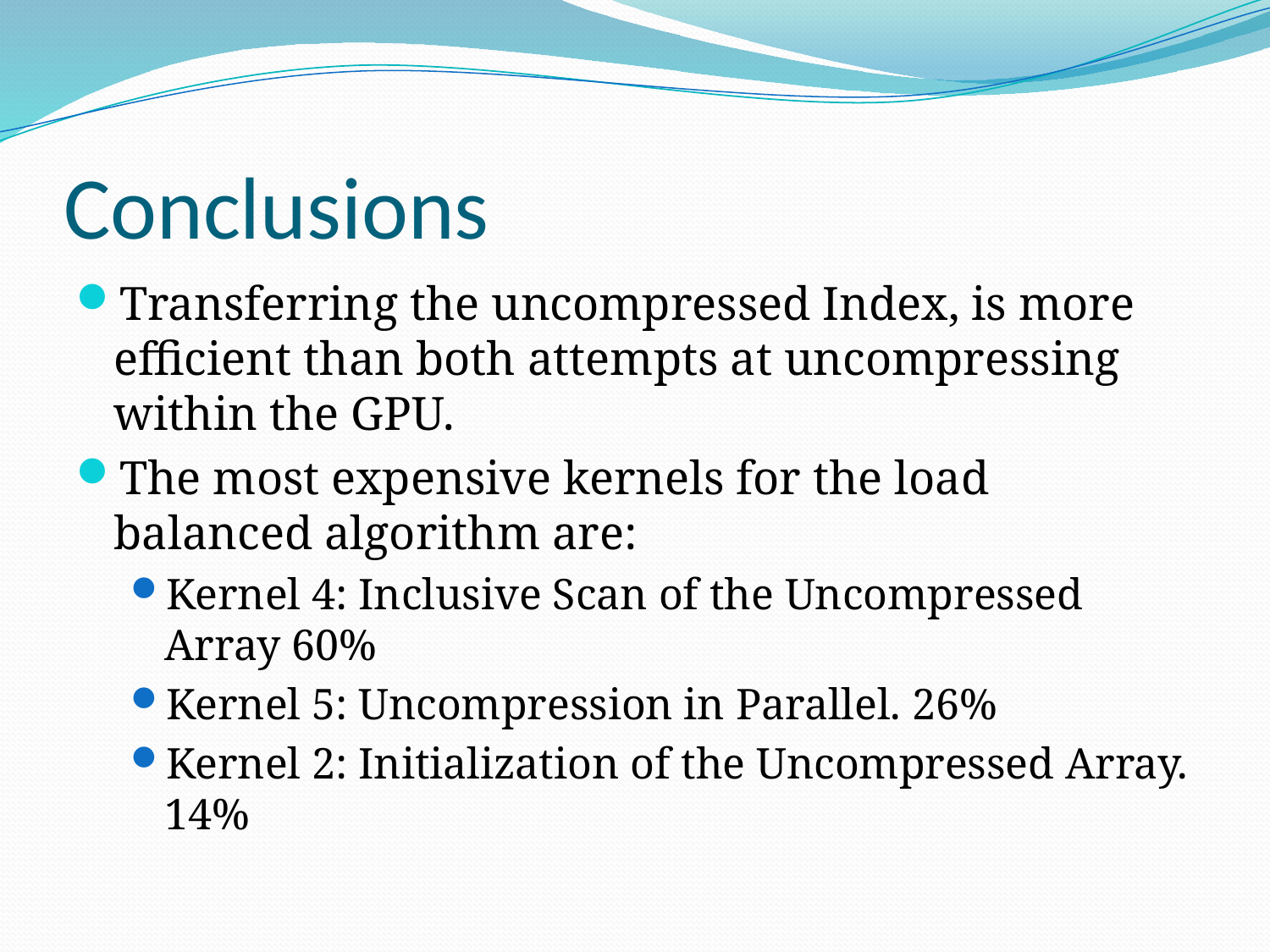

# Conclusions
Transferring the uncompressed Index, is more efficient than both attempts at uncompressing within the GPU.
The most expensive kernels for the load balanced algorithm are:
Kernel 4: Inclusive Scan of the Uncompressed Array 60%
Kernel 5: Uncompression in Parallel. 26%
Kernel 2: Initialization of the Uncompressed Array. 14%